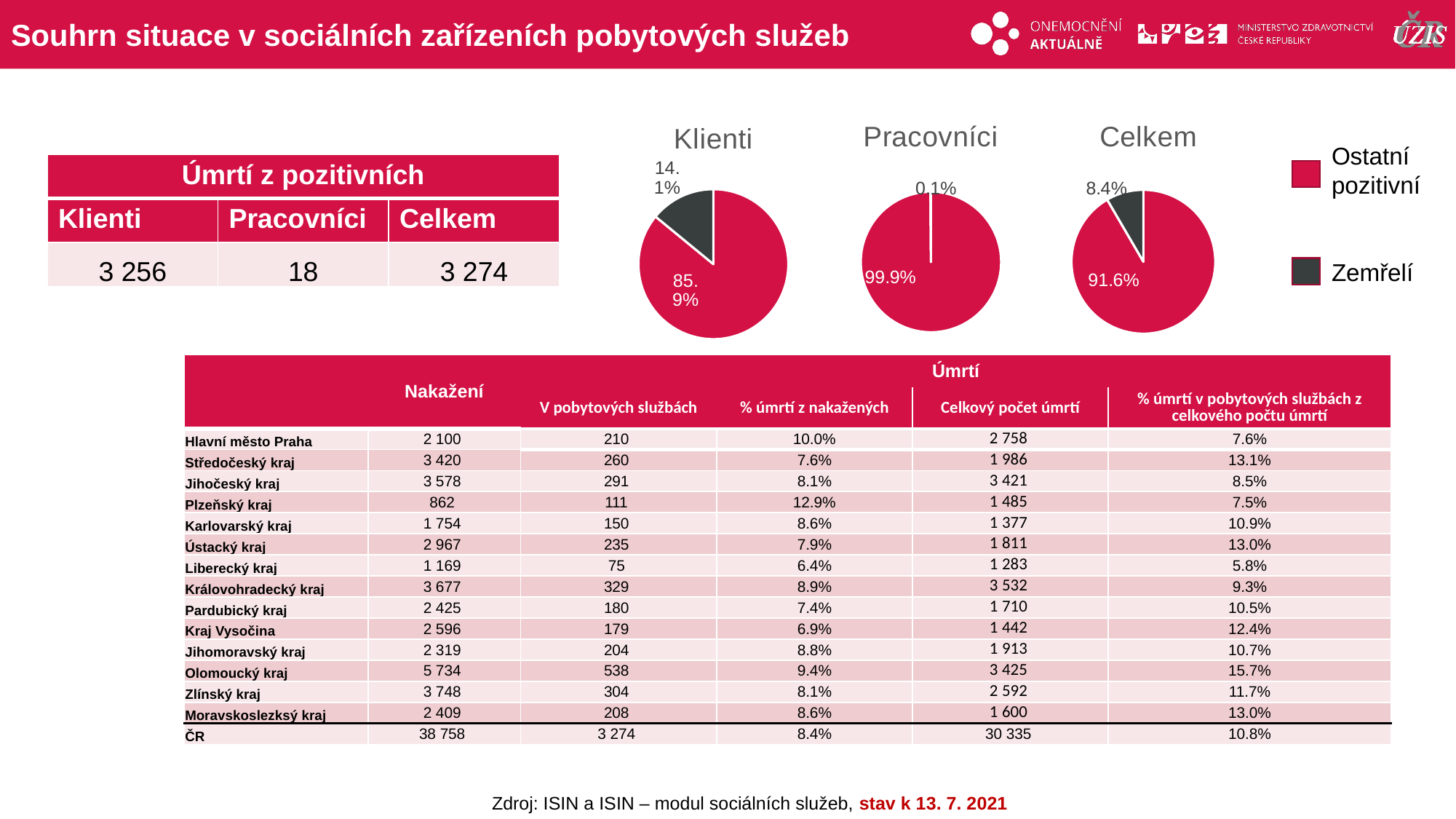

# Souhrn situace v sociálních zařízeních pobytových služeb

### Chart: Celkem

| Category | Sloupec1 |
|---|---|
| Celkový počet | 0.916011659986466 |
| Pozitivních | 0.08398834001353392 |

### Chart: Pracovníci

| Category | Sloupec1 |
|---|---|
| Celkový počet | 0.9988729779899231 |
| Pozitivních | 0.0011270220100769027 |

### Chart: Klienti

| Category | Sloupec1 |
|---|---|
| Celkový počet | 0.8594714422324611 |
| Pozitivních | 0.1405285577675389 |
Ostatní
pozitivní

Zemřelí
| Úmrtí z pozitivních |  |  |
| --- | --- | --- |
| Klienti | Pracovníci | Celkem |
| 3 256 | 18 | 3 274 |

|  | Nakažení | Úmrtí |  |  |  |
| --- | --- | --- | --- | --- | --- |
|  |  | V pobytových službách | % úmrtí z nakažených | Celkový počet úmrtí | % úmrtí v pobytových službách z celkového počtu úmrtí |
| Hlavní město Praha | 2 100 | 210 | 10.0% | 2 758 | 7.6% |
| Středočeský kraj | 3 420 | 260 | 7.6% | 1 986 | 13.1% |
| Jihočeský kraj | 3 578 | 291 | 8.1% | 3 421 | 8.5% |
| Plzeňský kraj | 862 | 111 | 12.9% | 1 485 | 7.5% |
| Karlovarský kraj | 1 754 | 150 | 8.6% | 1 377 | 10.9% |
| Ústacký kraj | 2 967 | 235 | 7.9% | 1 811 | 13.0% |
| Liberecký kraj | 1 169 | 75 | 6.4% | 1 283 | 5.8% |
| Královohradecký kraj | 3 677 | 329 | 8.9% | 3 532 | 9.3% |
| Pardubický kraj | 2 425 | 180 | 7.4% | 1 710 | 10.5% |
| Kraj Vysočina | 2 596 | 179 | 6.9% | 1 442 | 12.4% |
| Jihomoravský kraj | 2 319 | 204 | 8.8% | 1 913 | 10.7% |
| Olomoucký kraj | 5 734 | 538 | 9.4% | 3 425 | 15.7% |
| Zlínský kraj | 3 748 | 304 | 8.1% | 2 592 | 11.7% |
| Moravskoslezksý kraj | 2 409 | 208 | 8.6% | 1 600 | 13.0% |
| ČR | 38 758 | 3 274 | 8.4% | 30 335 | 10.8% |
Zdroj: ISIN a ISIN – modul sociálních služeb, stav k 13. 7. 2021